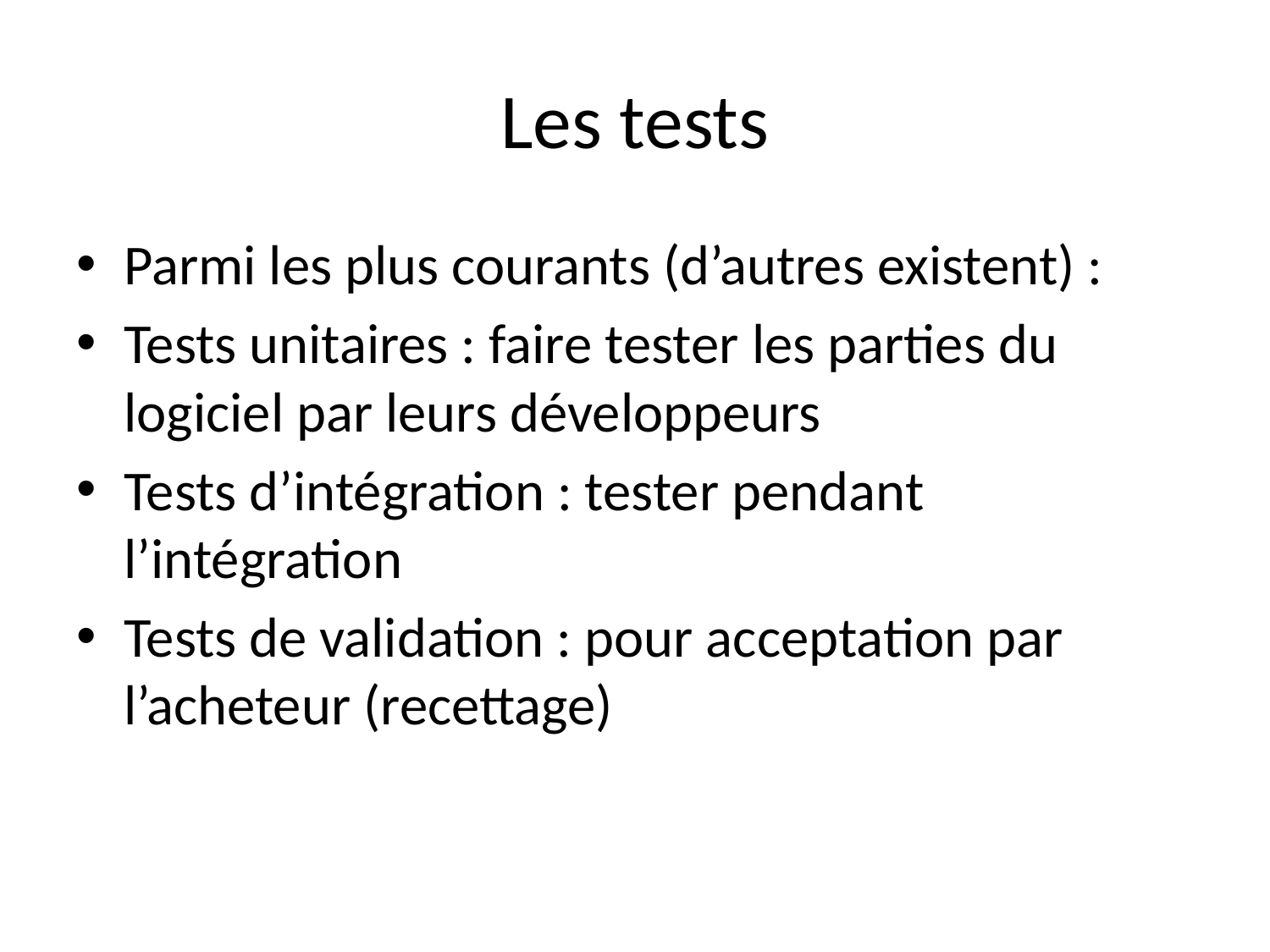

# Les tests
Parmi les plus courants (d’autres existent) :
Tests unitaires : faire tester les parties du logiciel par leurs développeurs
Tests d’intégration : tester pendant l’intégration
Tests de validation : pour acceptation par l’acheteur (recettage)